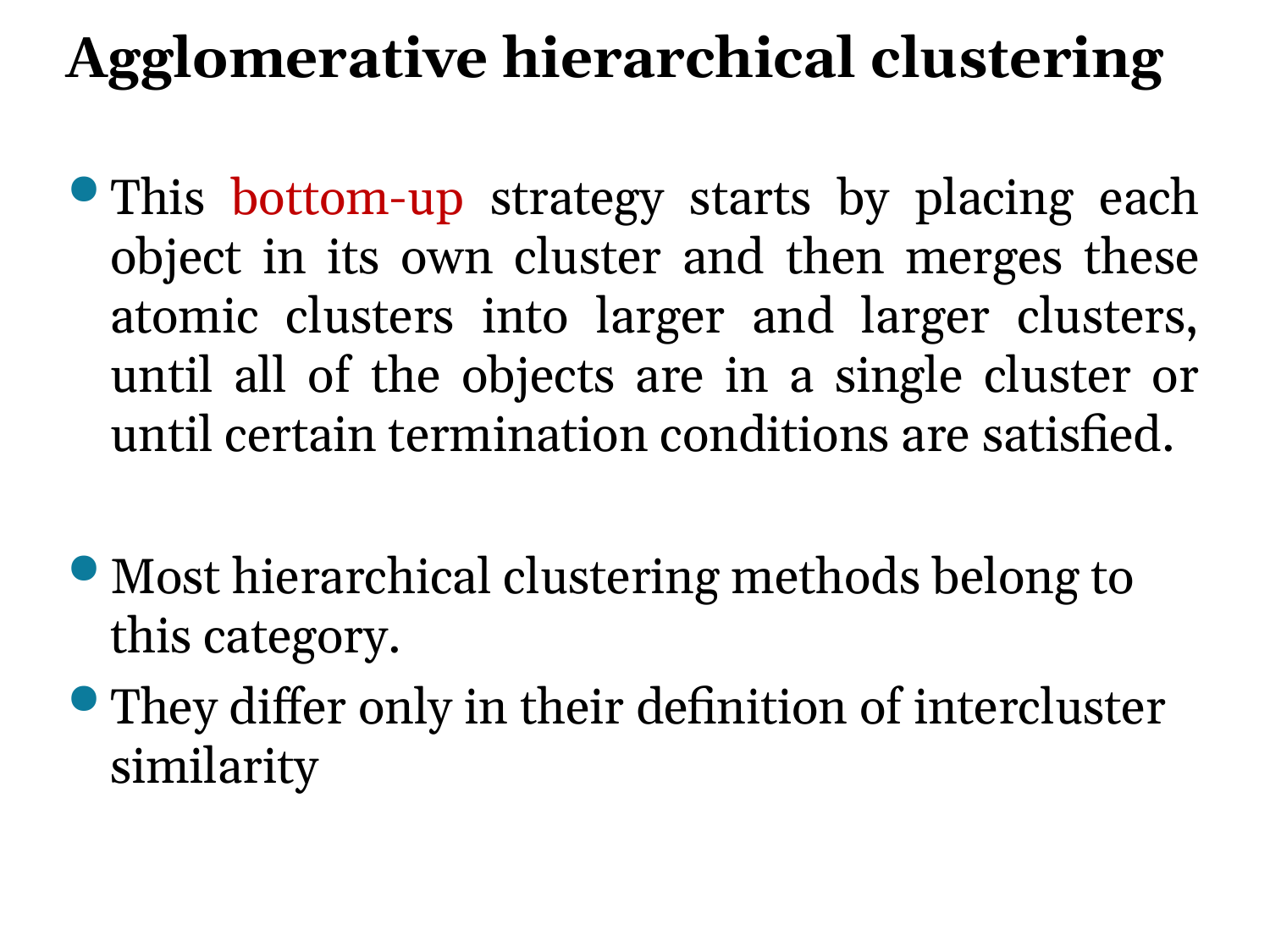

# Agglomerative hierarchical clustering
This bottom-up strategy starts by placing each object in its own cluster and then merges these atomic clusters into larger and larger clusters, until all of the objects are in a single cluster or until certain termination conditions are satisfied.

Most hierarchical clustering methods belong to this category.
They differ only in their definition of intercluster similarity